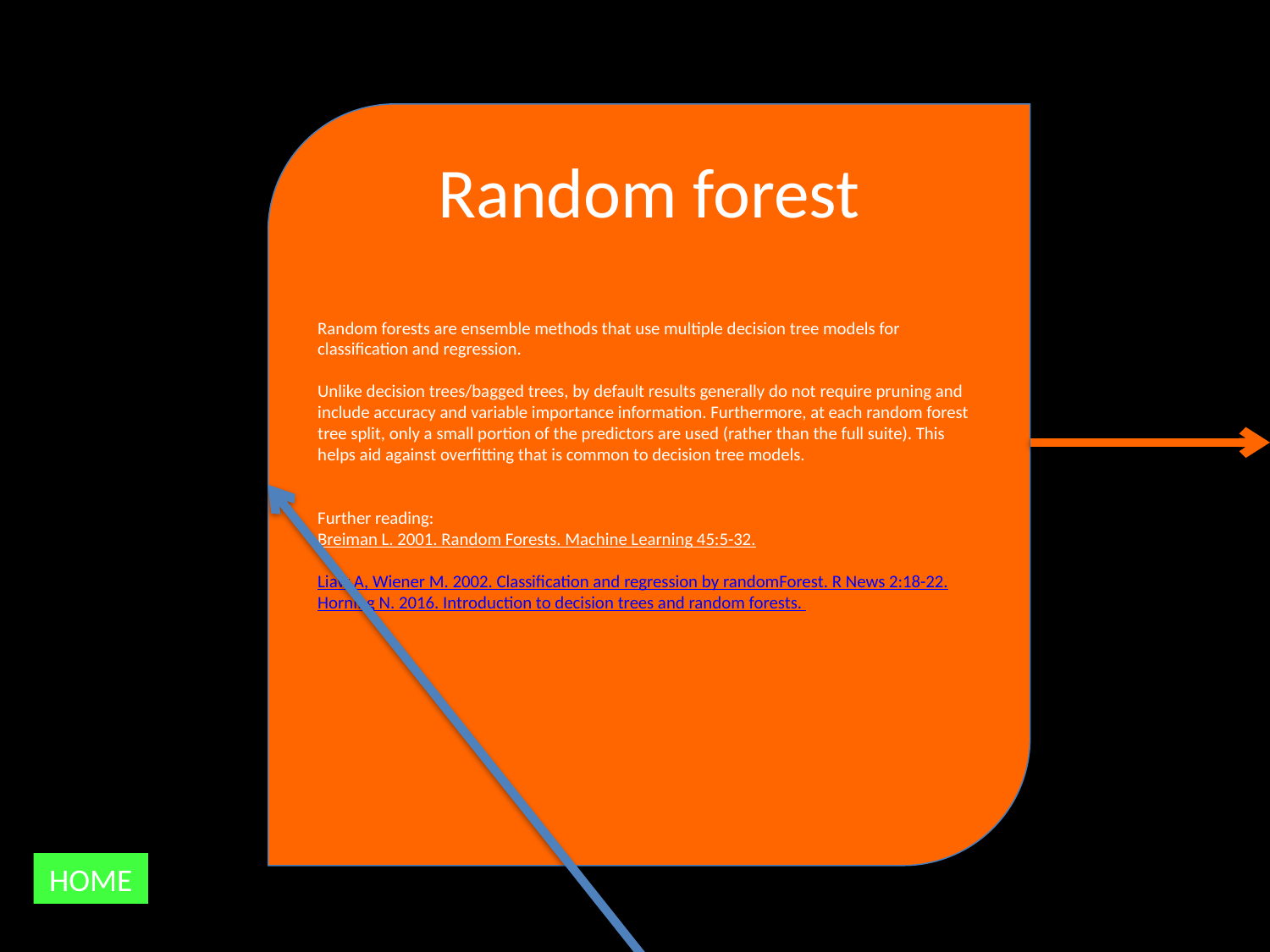

Random forest

Random forests are ensemble methods that use multiple decision tree models for classification and regression.

Unlike decision trees/bagged trees, by default results generally do not require pruning and include accuracy and variable importance information. Furthermore, at each random forest tree split, only a small portion of the predictors are used (rather than the full suite). This helps aid against overfitting that is common to decision tree models.

Further reading:
Breiman L. 2001. Random Forests. Machine Learning 45:5-32.
Liaw A, Wiener M. 2002. Classification and regression by randomForest. R News 2:18-22.
Horning N. 2016. Introduction to decision trees and random forests.

HOME